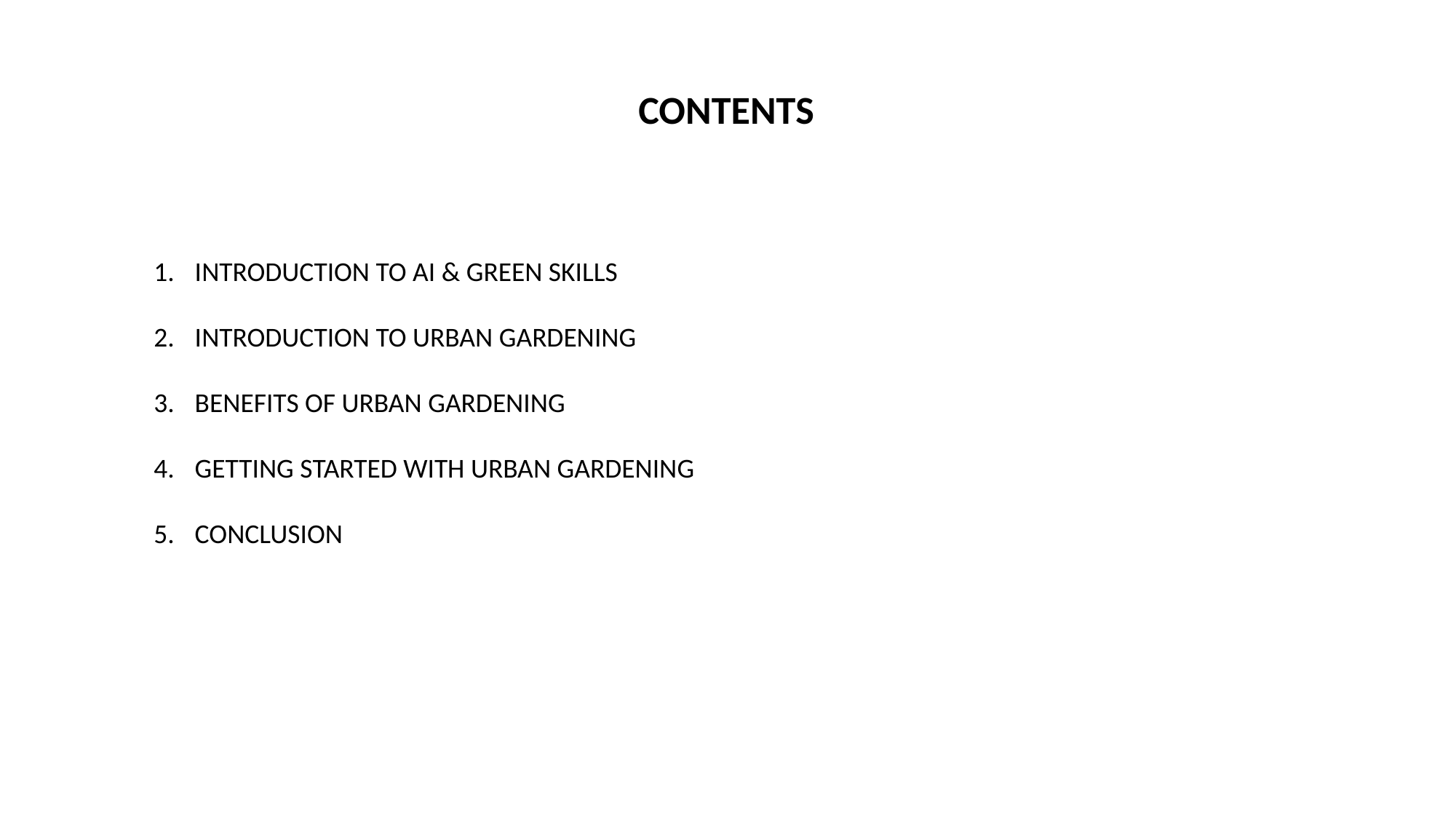

CONTENTS
INTRODUCTION TO AI & GREEN SKILLS
INTRODUCTION TO URBAN GARDENING
BENEFITS OF URBAN GARDENING
GETTING STARTED WITH URBAN GARDENING
CONCLUSION